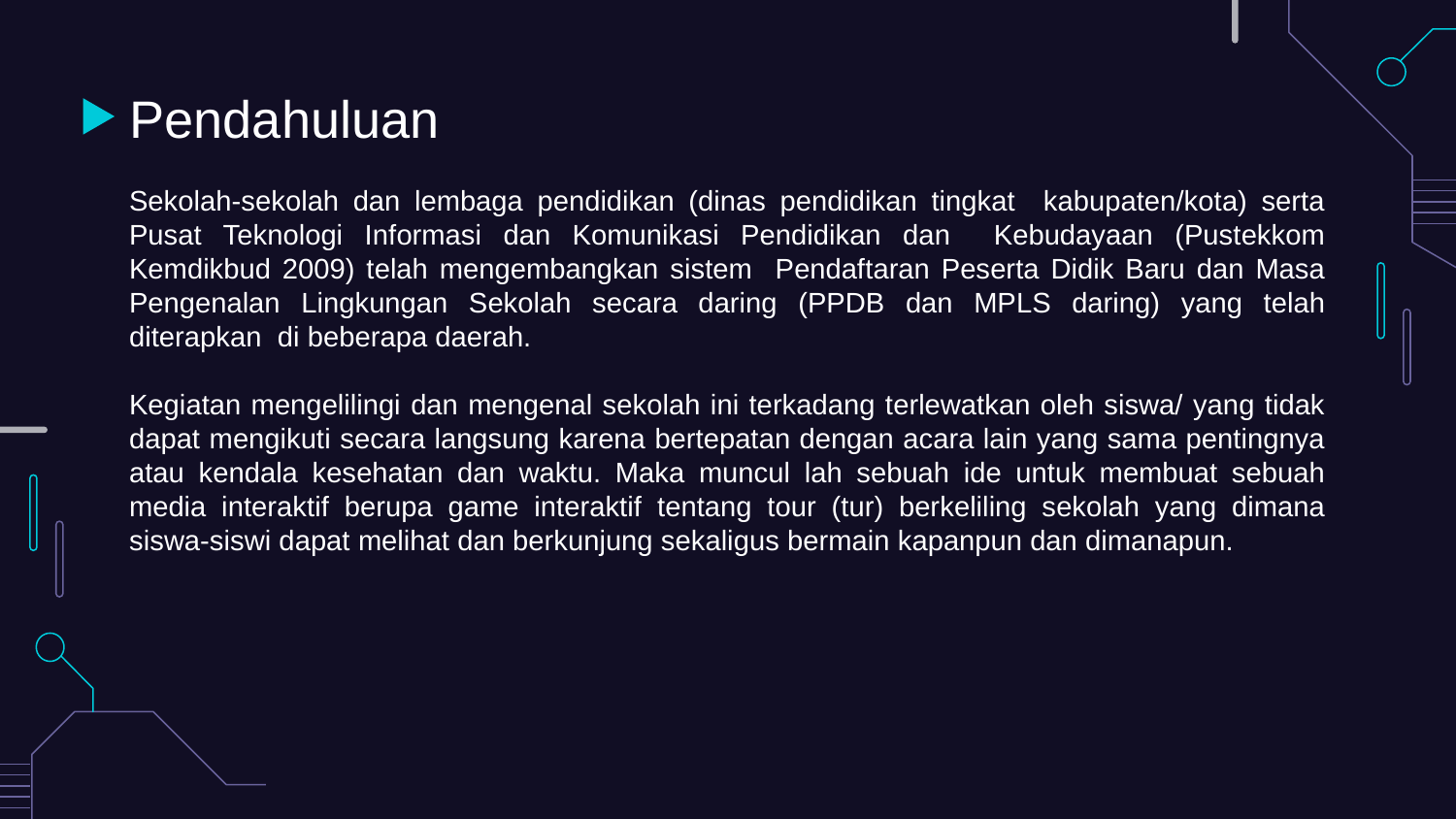

# Pendahuluan
Sekolah-sekolah dan lembaga pendidikan (dinas pendidikan tingkat  kabupaten/kota) serta Pusat Teknologi Informasi dan Komunikasi Pendidikan dan  Kebudayaan (Pustekkom Kemdikbud 2009) telah mengembangkan sistem  Pendaftaran Peserta Didik Baru dan Masa Pengenalan Lingkungan Sekolah secara daring (PPDB dan MPLS daring) yang telah diterapkan  di beberapa daerah.

Kegiatan mengelilingi dan mengenal sekolah ini terkadang terlewatkan oleh siswa/ yang tidak dapat mengikuti secara langsung karena bertepatan dengan acara lain yang sama pentingnya atau kendala kesehatan dan waktu. Maka muncul lah sebuah ide untuk membuat sebuah media interaktif berupa game interaktif tentang tour (tur) berkeliling sekolah yang dimana siswa-siswi dapat melihat dan berkunjung sekaligus bermain kapanpun dan dimanapun.